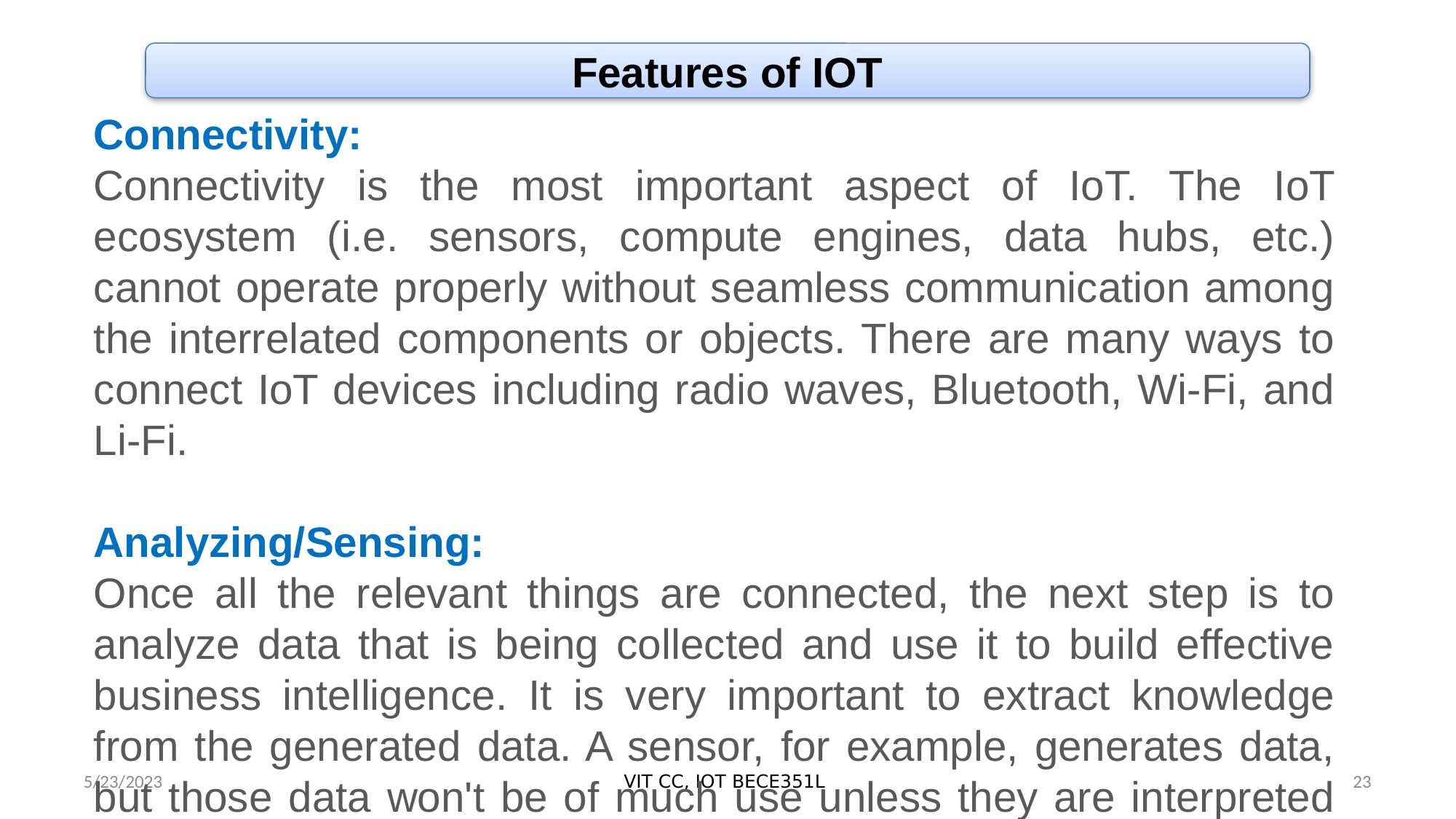

Features of IOT
Connectivity:
Connectivity is the most important aspect of IoT. The IoT ecosystem (i.e. sensors, compute engines, data hubs, etc.) cannot operate properly without seamless communication among the interrelated components or objects. There are many ways to connect IoT devices including radio waves, Bluetooth, Wi-Fi, and Li-Fi.

Analyzing/Sensing:
Once all the relevant things are connected, the next step is to analyze data that is being collected and use it to build effective business intelligence. It is very important to extract knowledge from the generated data. A sensor, for example, generates data, but those data won't be of much use unless they are interpreted properly by us.
5/23/2023
VIT CC, IOT BECE351L
23